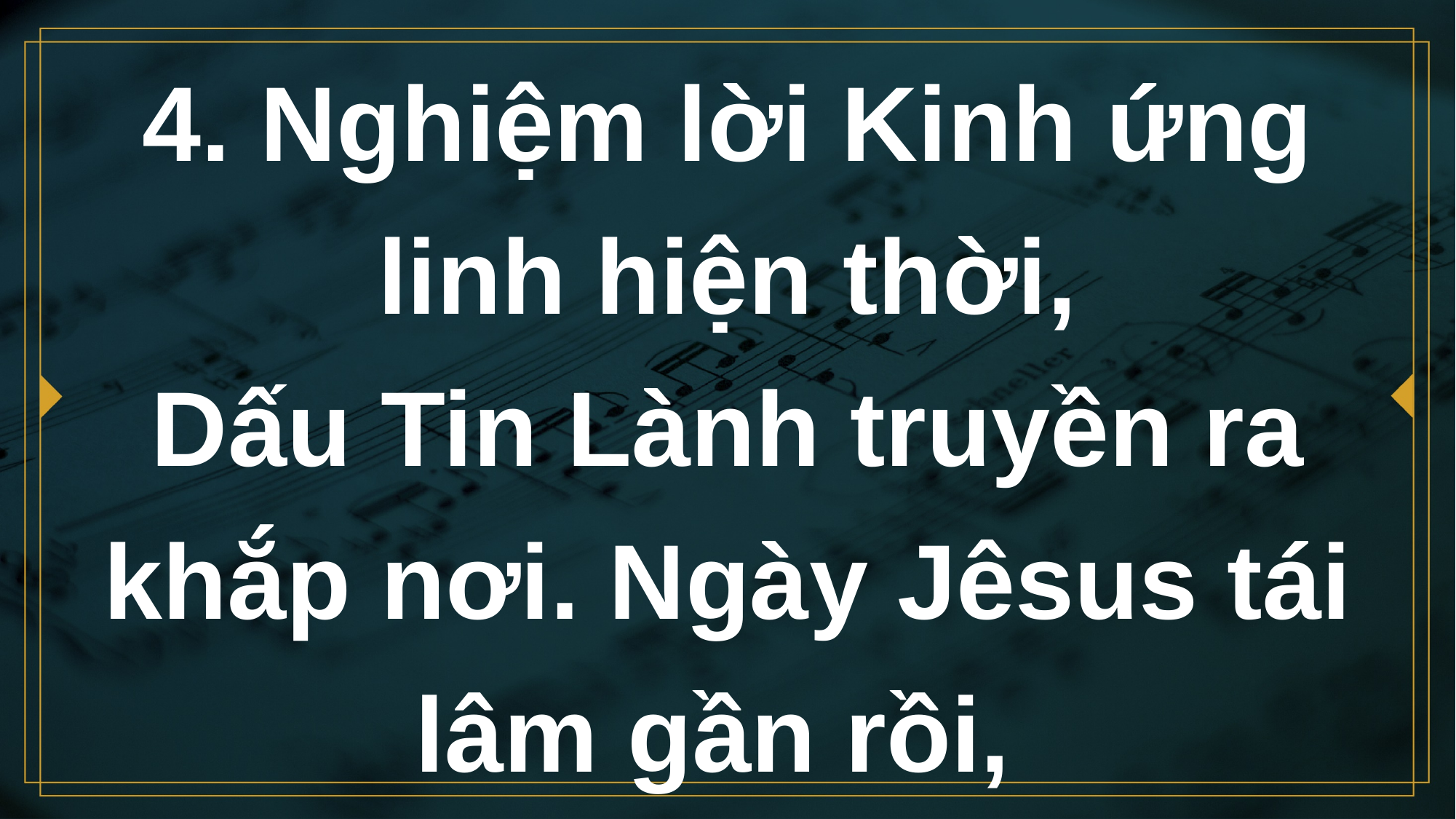

# 4. Nghiệm lời Kinh ứng linh hiện thời, Dấu Tin Lành truyền ra khắp nơi. Ngày Jêsus tái lâm gần rồi,